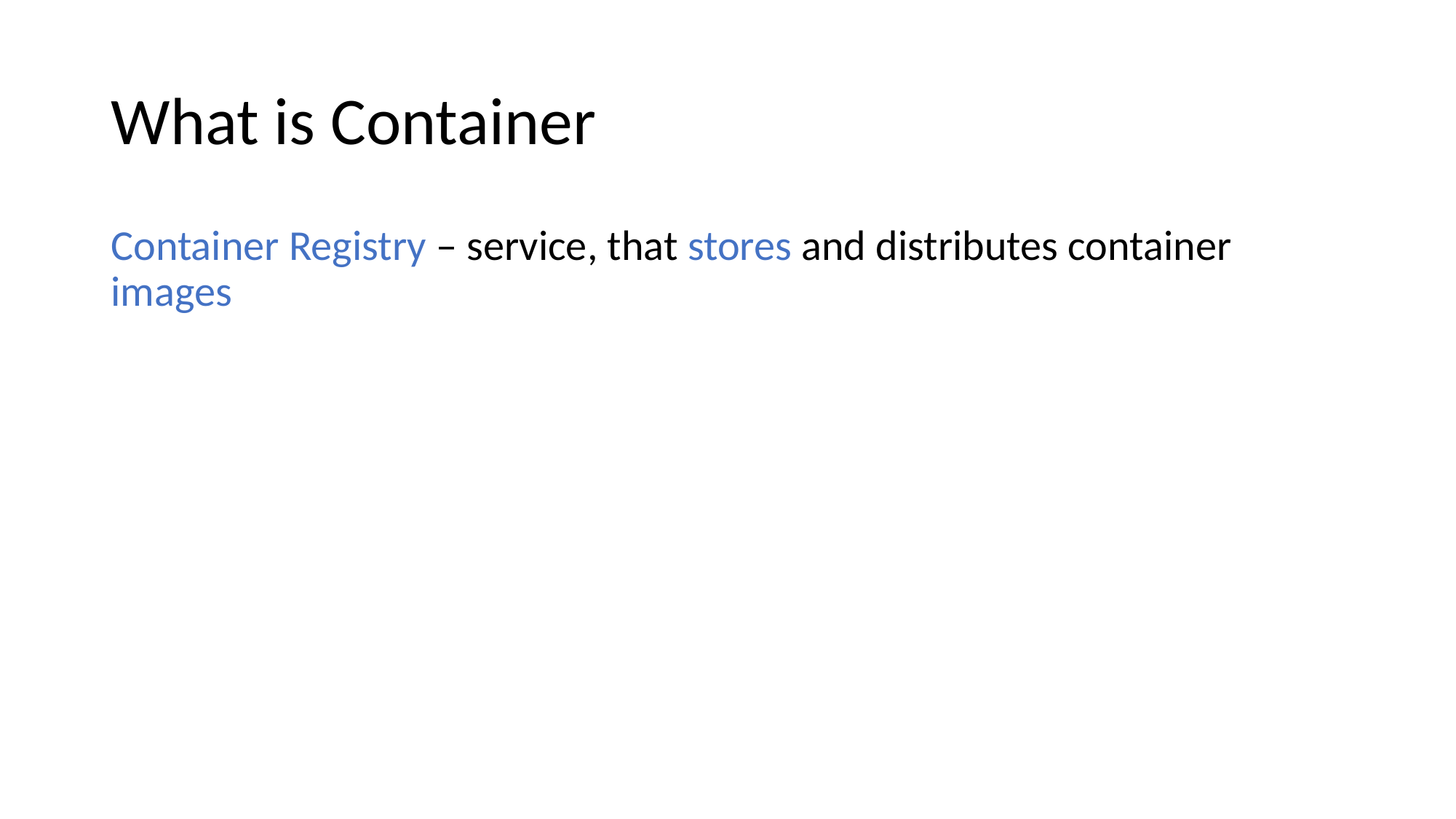

# What is Container
Container Registry – service, that stores and distributes container images